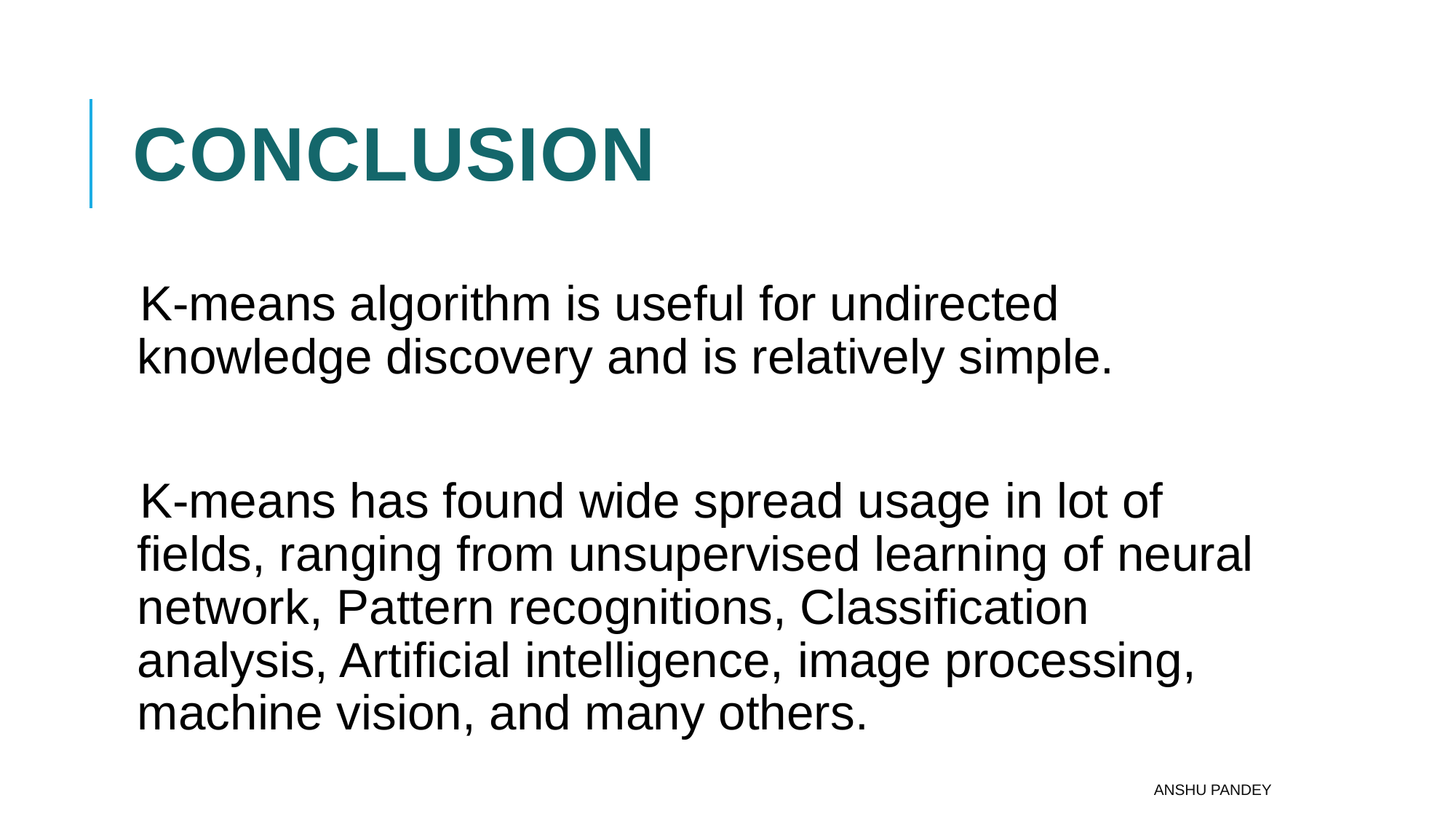

# CONCLUSION
K-means algorithm is useful for undirected knowledge discovery and is relatively simple.

K-means has found wide spread usage in lot of fields, ranging from unsupervised learning of neural network, Pattern recognitions, Classification analysis, Artificial intelligence, image processing, machine vision, and many others.
Anshu Pandey